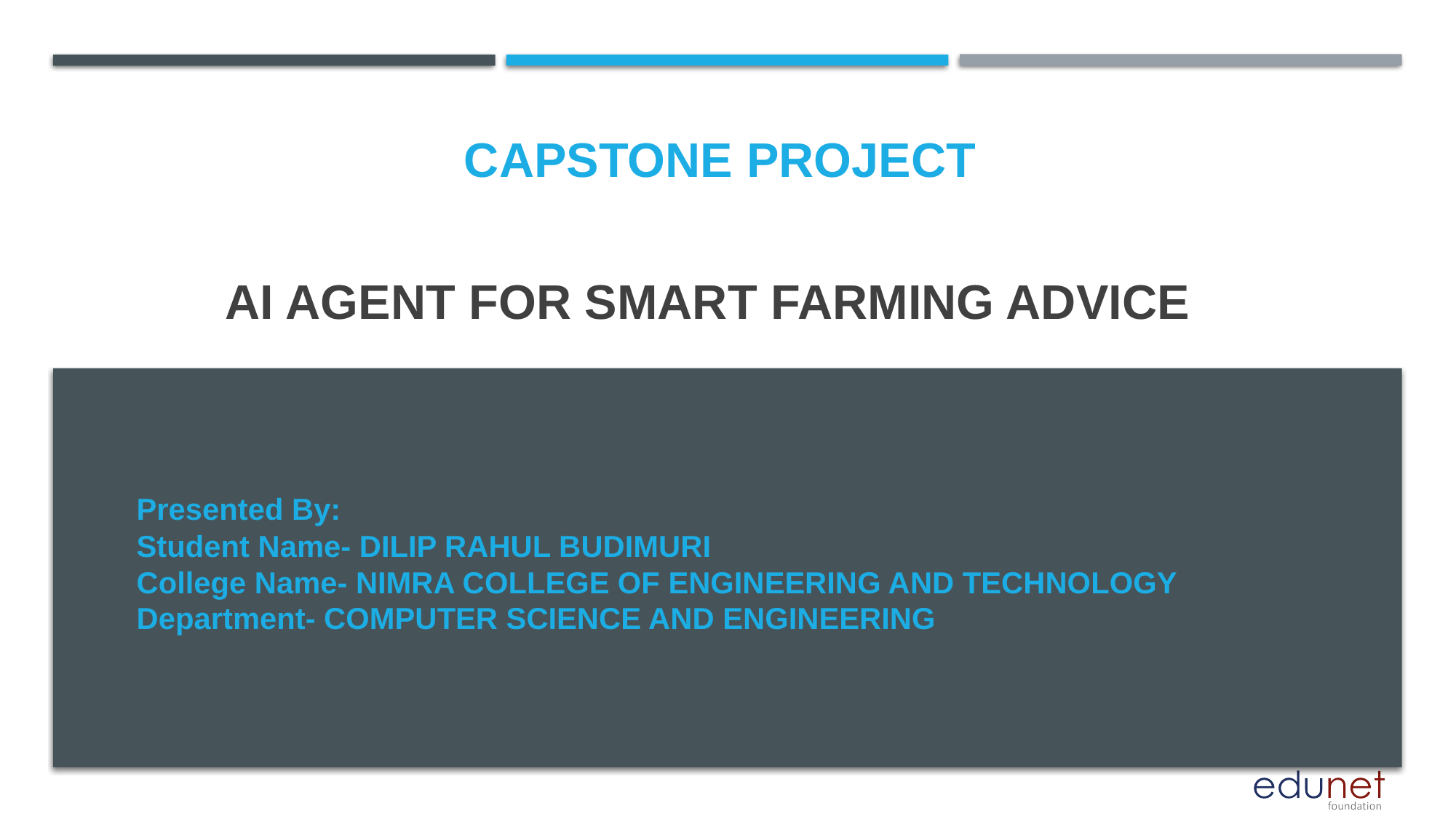

CAPSTONE PROJECT
# AI Agent for Smart Farming Advice
Presented By:
Student Name- DILIP RAHUL BUDIMURI
College Name- NIMRA COLLEGE OF ENGINEERING AND TECHNOLOGY
Department- COMPUTER SCIENCE AND ENGINEERING